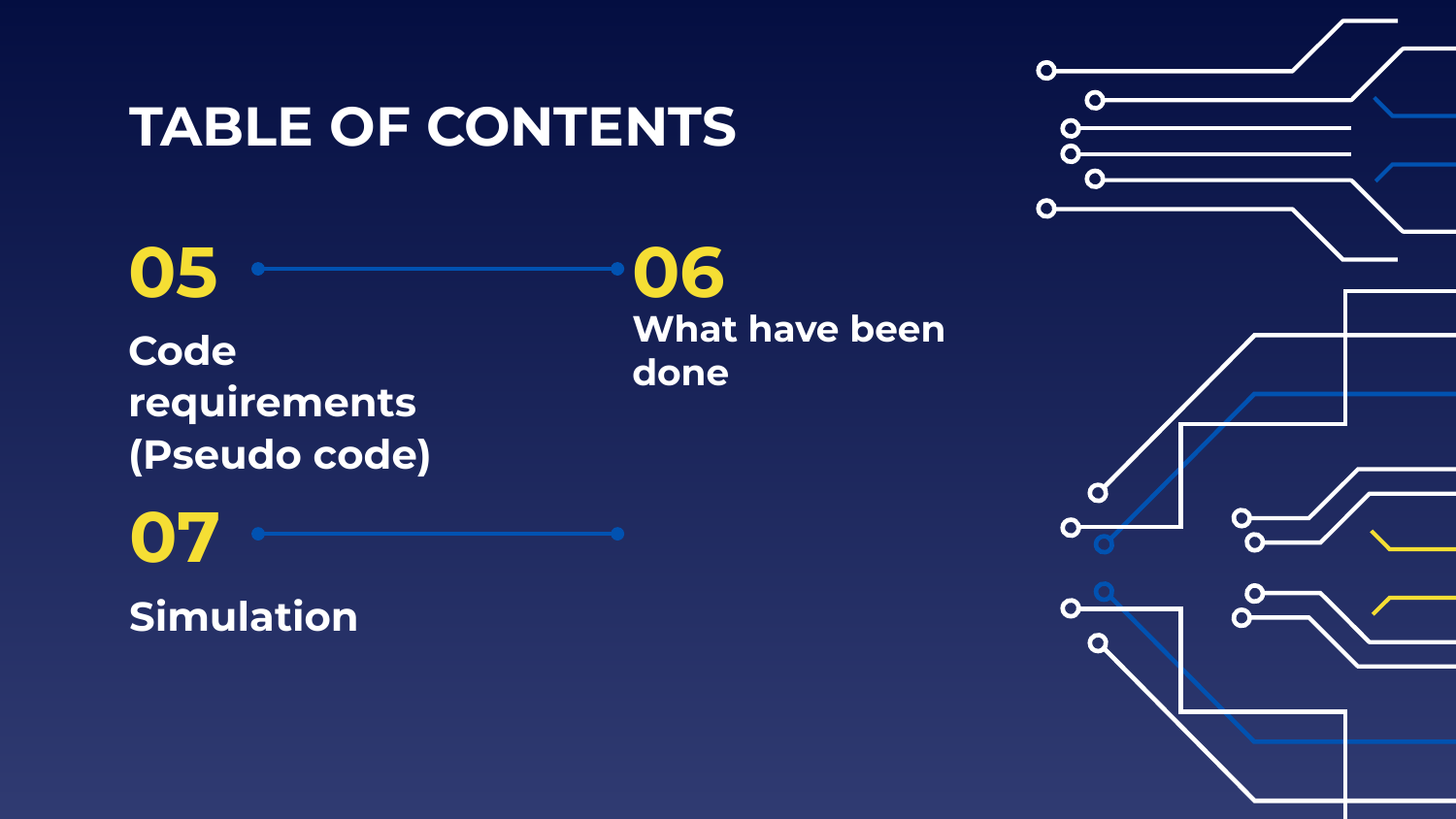

TABLE OF CONTENTS
05
06

# Code requirements (Pseudo code)
What have been done
07
Simulation